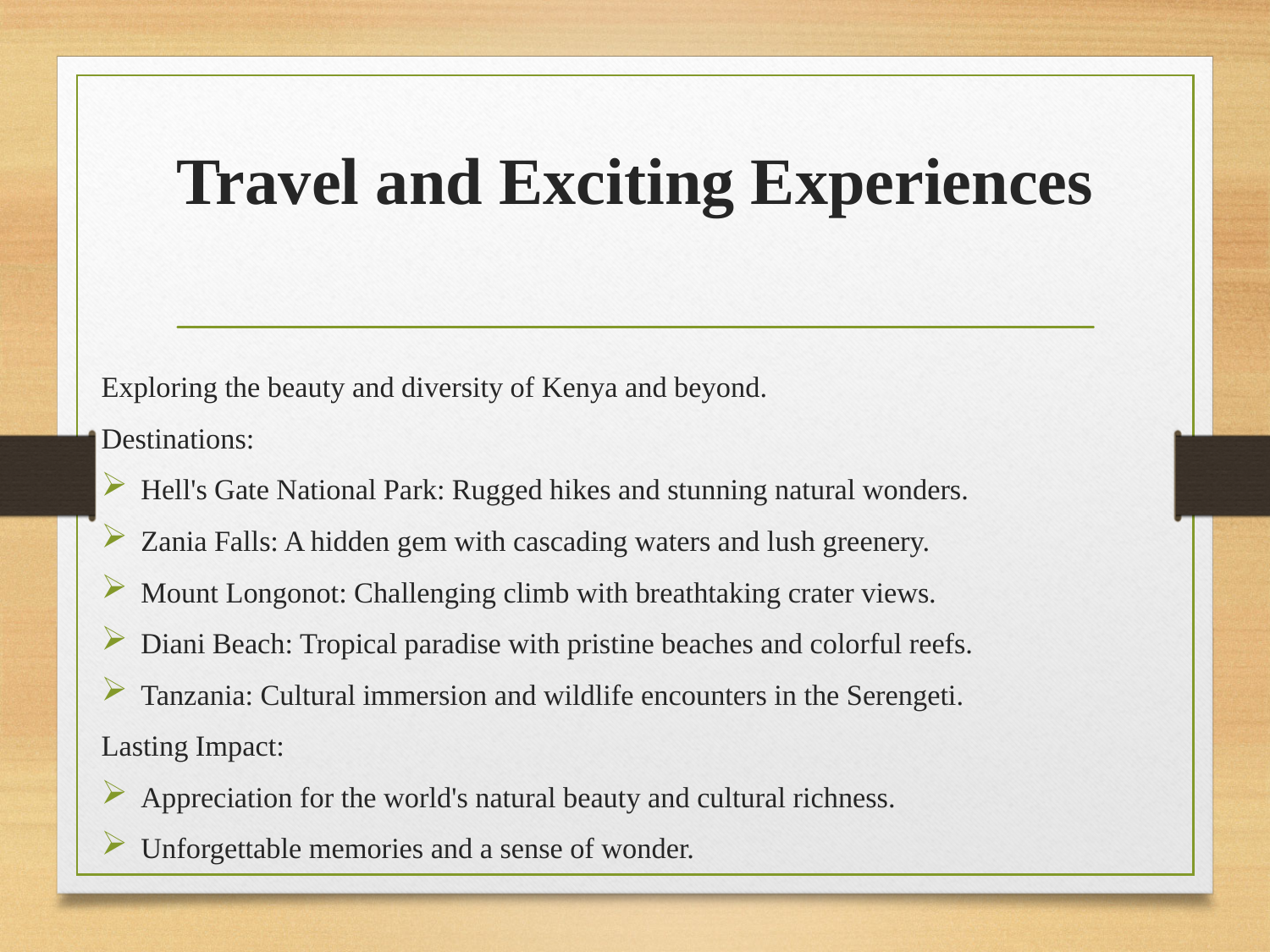

# Travel and Exciting Experiences
Exploring the beauty and diversity of Kenya and beyond.
Destinations:
Hell's Gate National Park: Rugged hikes and stunning natural wonders.
Zania Falls: A hidden gem with cascading waters and lush greenery.
Mount Longonot: Challenging climb with breathtaking crater views.
Diani Beach: Tropical paradise with pristine beaches and colorful reefs.
Tanzania: Cultural immersion and wildlife encounters in the Serengeti.
Lasting Impact:
Appreciation for the world's natural beauty and cultural richness.
Unforgettable memories and a sense of wonder.